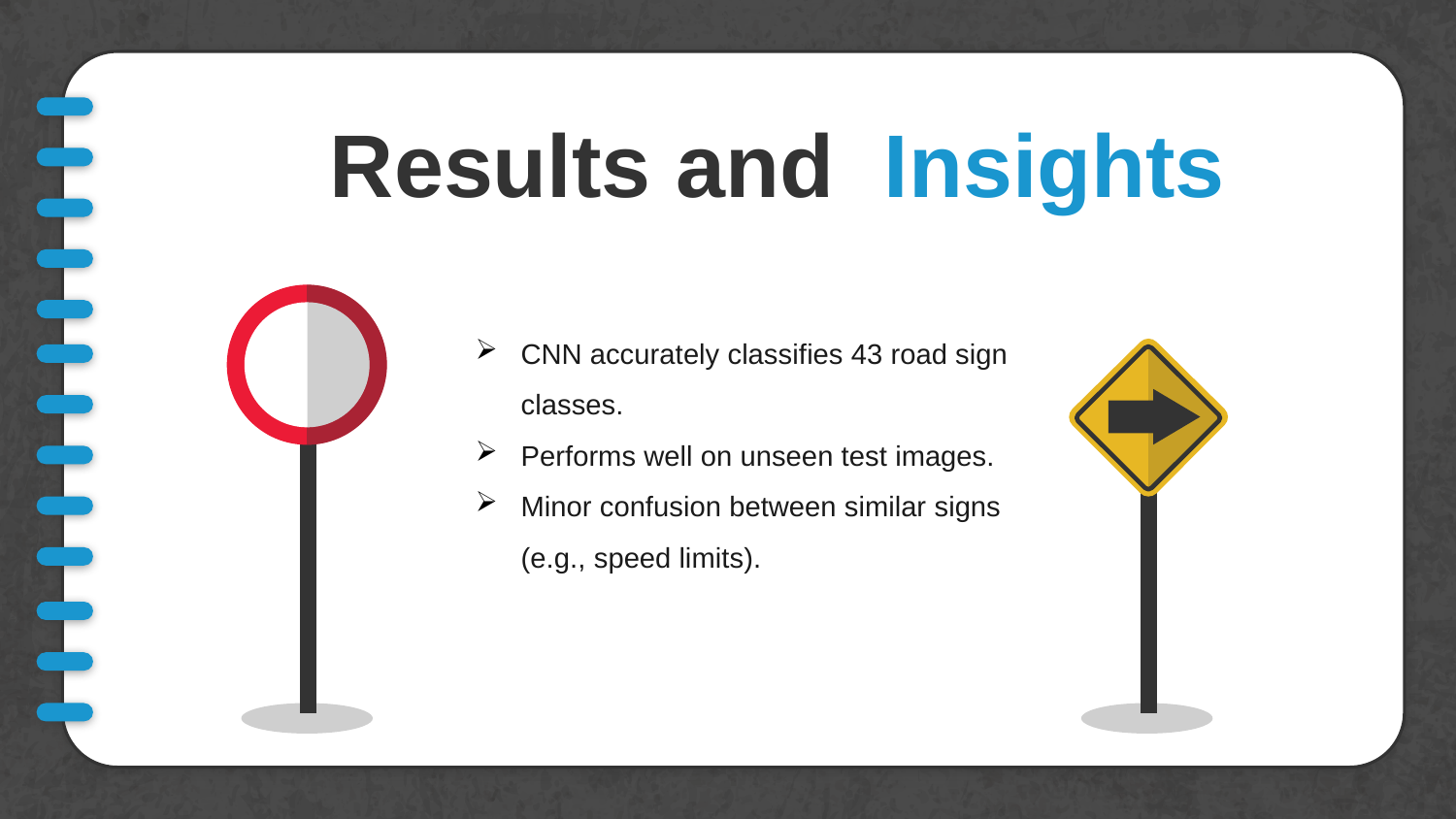

# Results and  Insights

CNN accurately classifies 43 road sign classes.
Performs well on unseen test images.
Minor confusion between similar signs (e.g., speed limits).